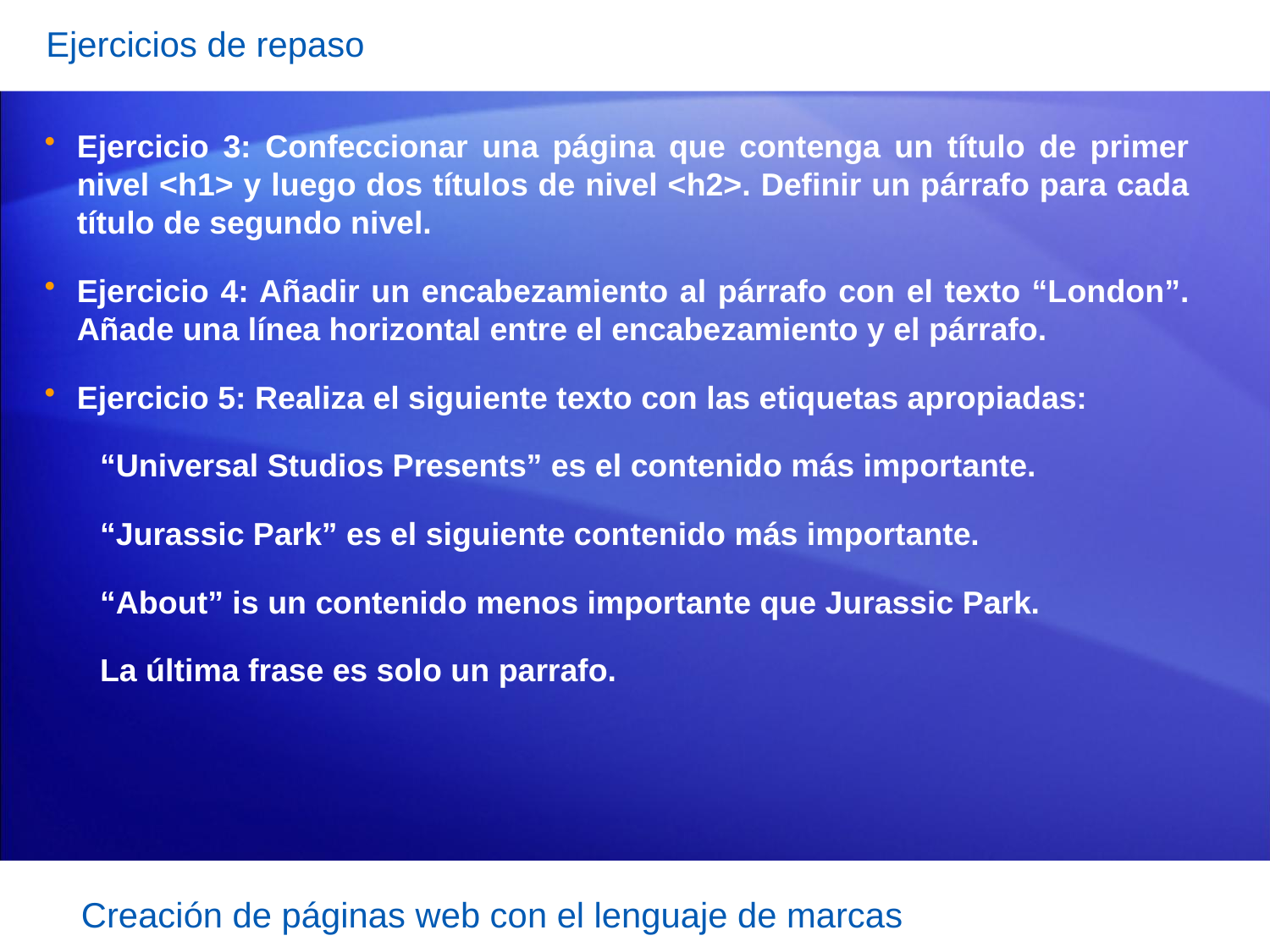

Ejercicios de repaso

Ejercicio 3: Confeccionar una página que contenga un título de primer nivel <h1> y luego dos títulos de nivel <h2>. Definir un párrafo para cada título de segundo nivel.
Ejercicio 4: Añadir un encabezamiento al párrafo con el texto “London”. Añade una línea horizontal entre el encabezamiento y el párrafo.
Ejercicio 5: Realiza el siguiente texto con las etiquetas apropiadas:
“Universal Studios Presents” es el contenido más importante.
“Jurassic Park” es el siguiente contenido más importante.
“About” is un contenido menos importante que Jurassic Park.
La última frase es solo un parrafo.
Creación de páginas web con el lenguaje de marcas